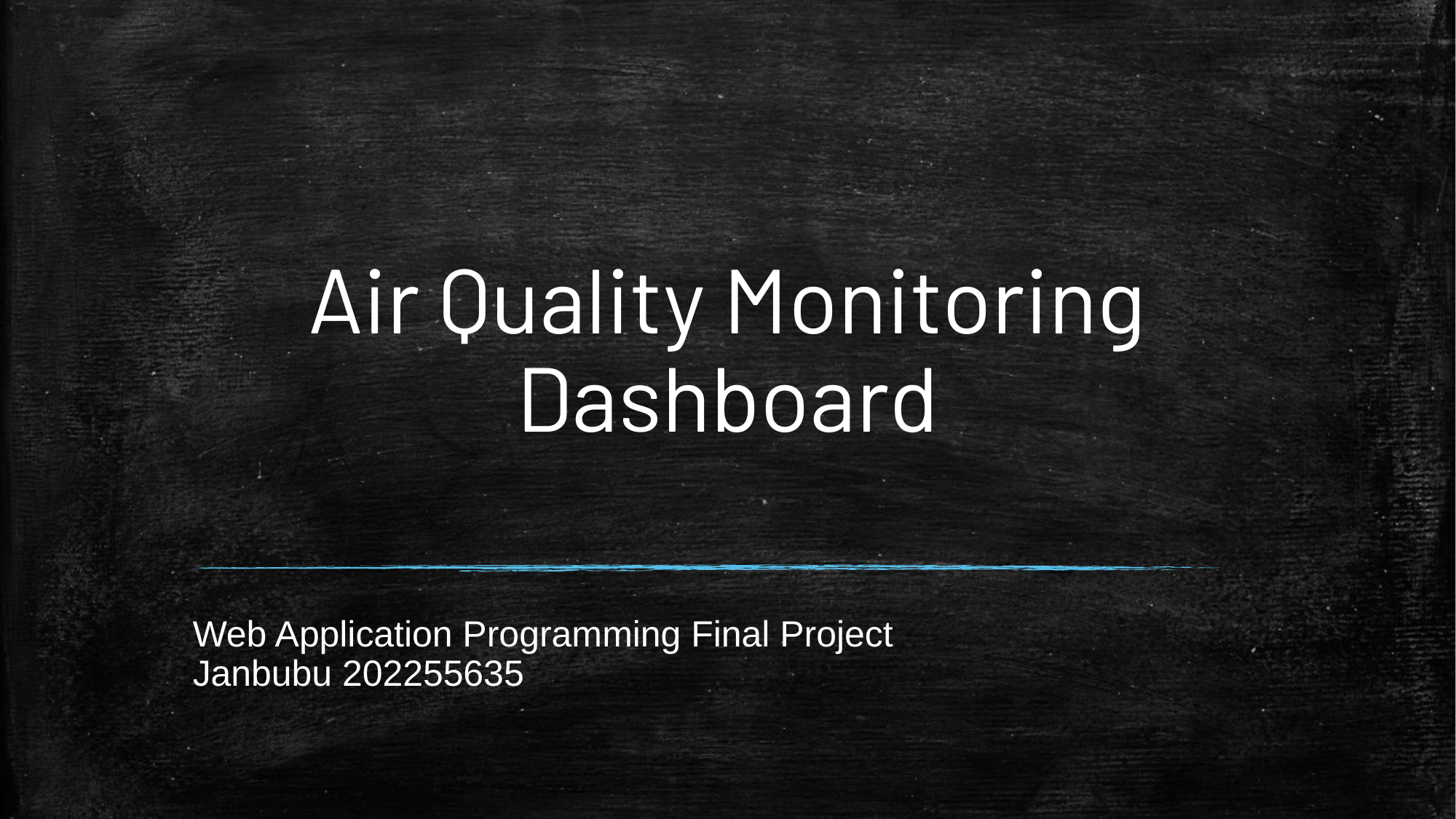

# Air Quality Monitoring Dashboard

Web Application Programming Final Project
Janbubu 202255635